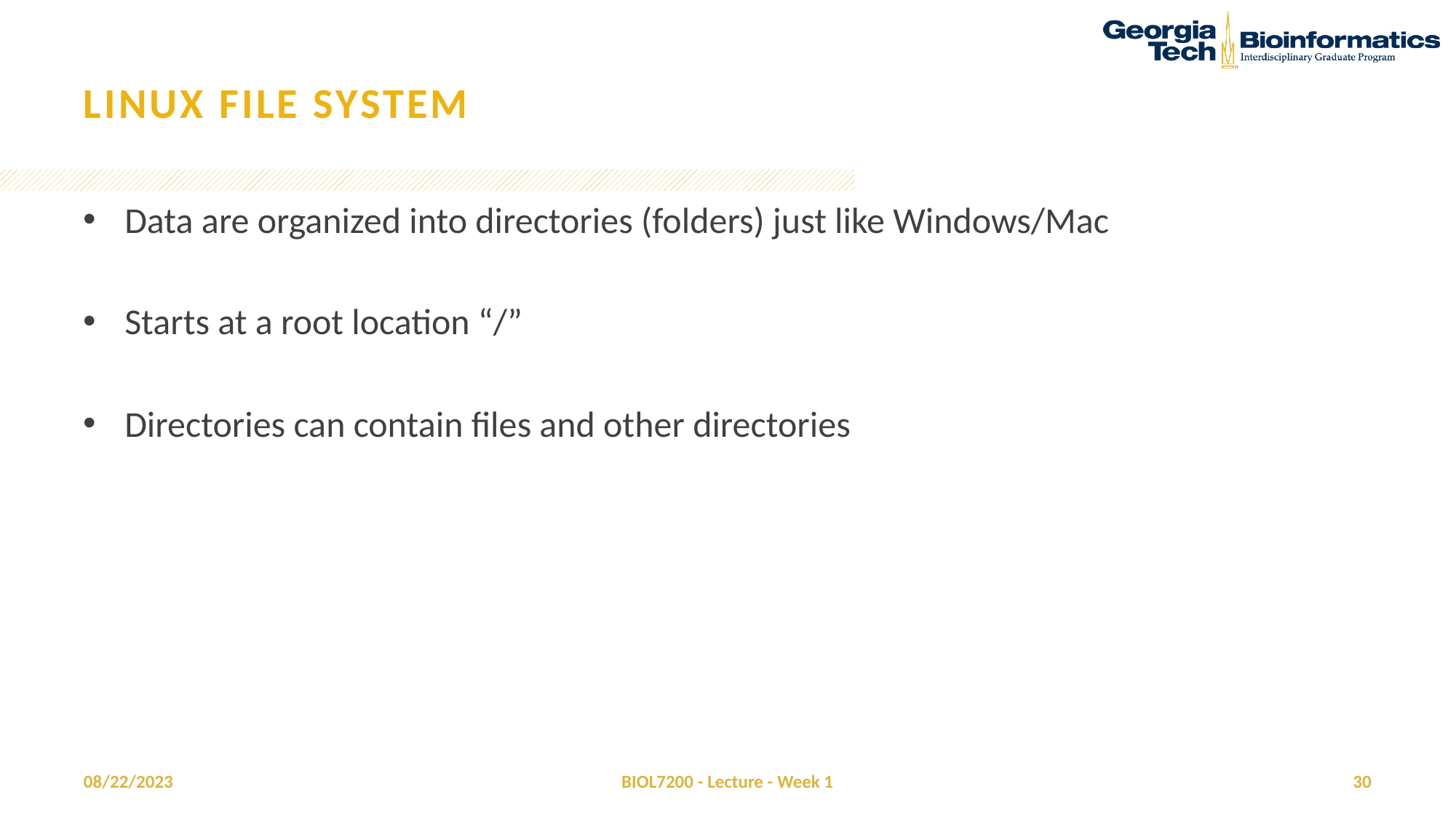

# LiNuX File System
Data are organized into directories (folders) just like Windows/Mac

Starts at a root location “/”

Directories can contain files and other directories
08/22/2023
BIOL7200 - Lecture - Week 1
30